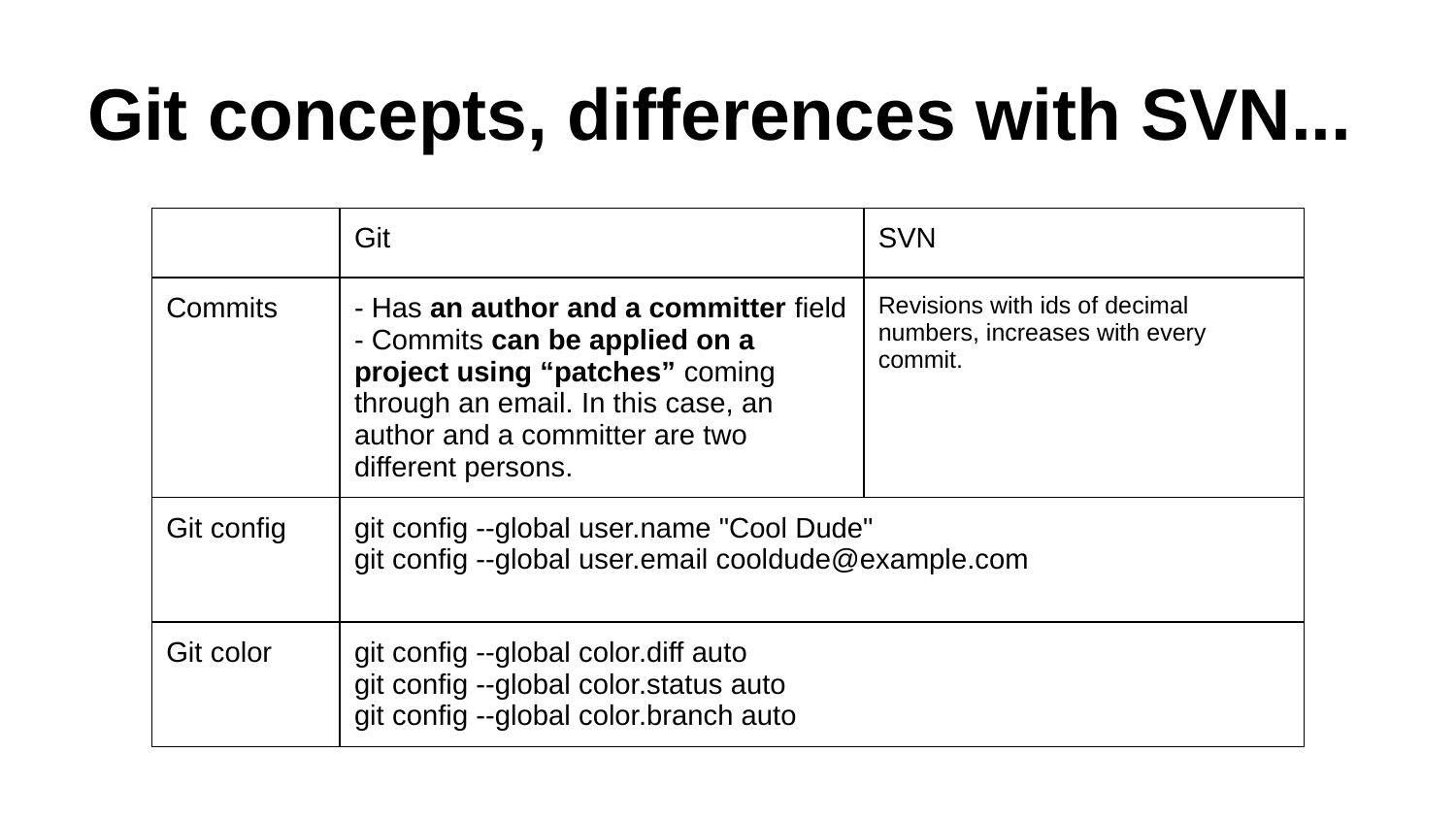

# Git concepts, differences with SVN...

|  | Git | SVN |
| --- | --- | --- |
| Commits | - Has an author and a committer field - Commits can be applied on a project using “patches” coming through an email. In this case, an author and a committer are two different persons. | Revisions with ids of decimal numbers, increases with every commit. |
| Git config | git config --global user.name "Cool Dude" git config --global user.email cooldude@example.com |  |
| Git color | git config --global color.diff auto git config --global color.status auto git config --global color.branch auto |  |